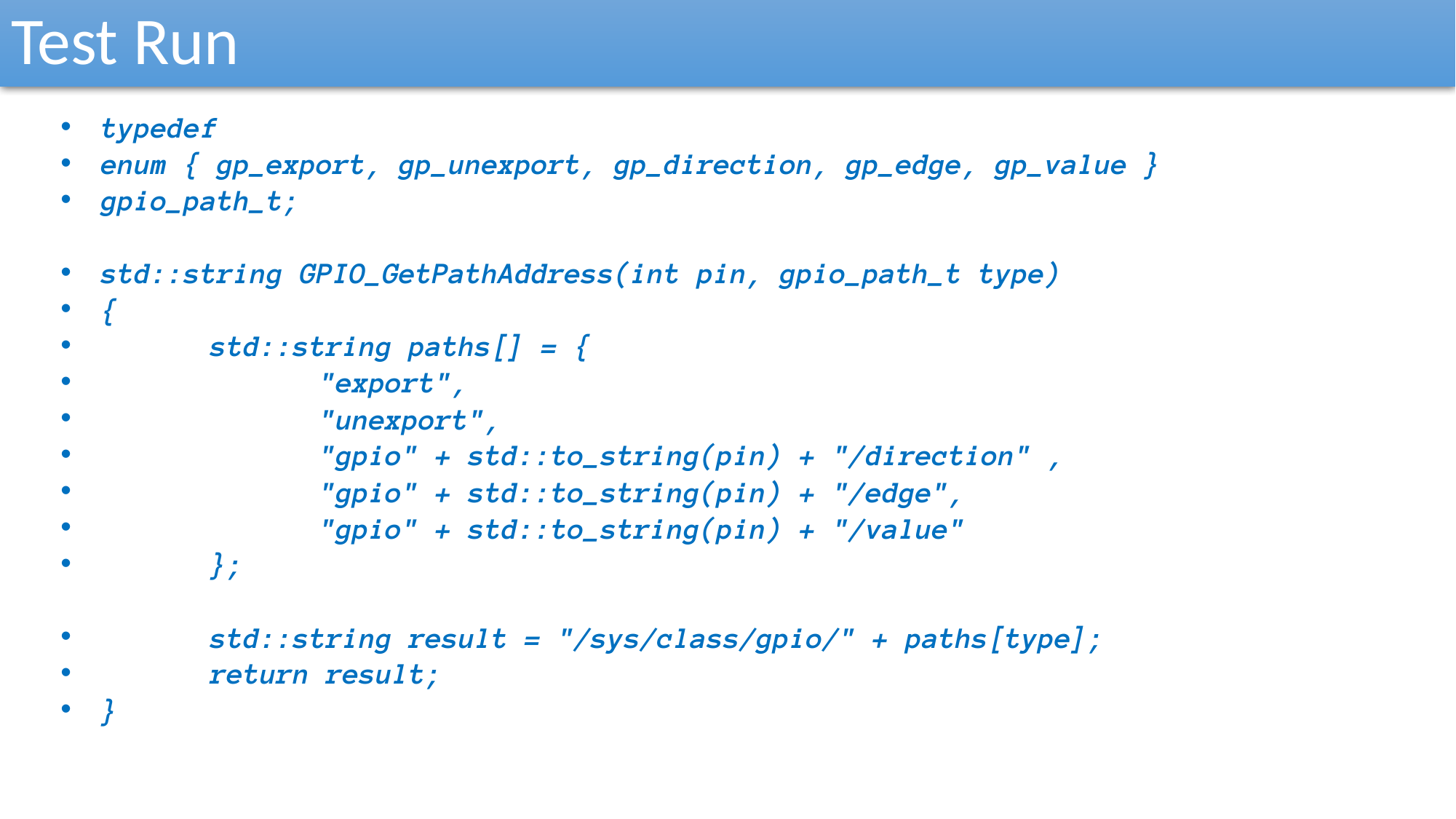

Test Run
typedef
enum { gp_export, gp_unexport, gp_direction, gp_edge, gp_value }
gpio_path_t;

std::string GPIO_GetPathAddress(int pin, gpio_path_t type)
{
	std::string paths[] = {
		"export",
		"unexport",
		"gpio" + std::to_string(pin) + "/direction" ,
		"gpio" + std::to_string(pin) + "/edge",
		"gpio" + std::to_string(pin) + "/value"
	};

	std::string result = "/sys/class/gpio/" + paths[type];
	return result;
}